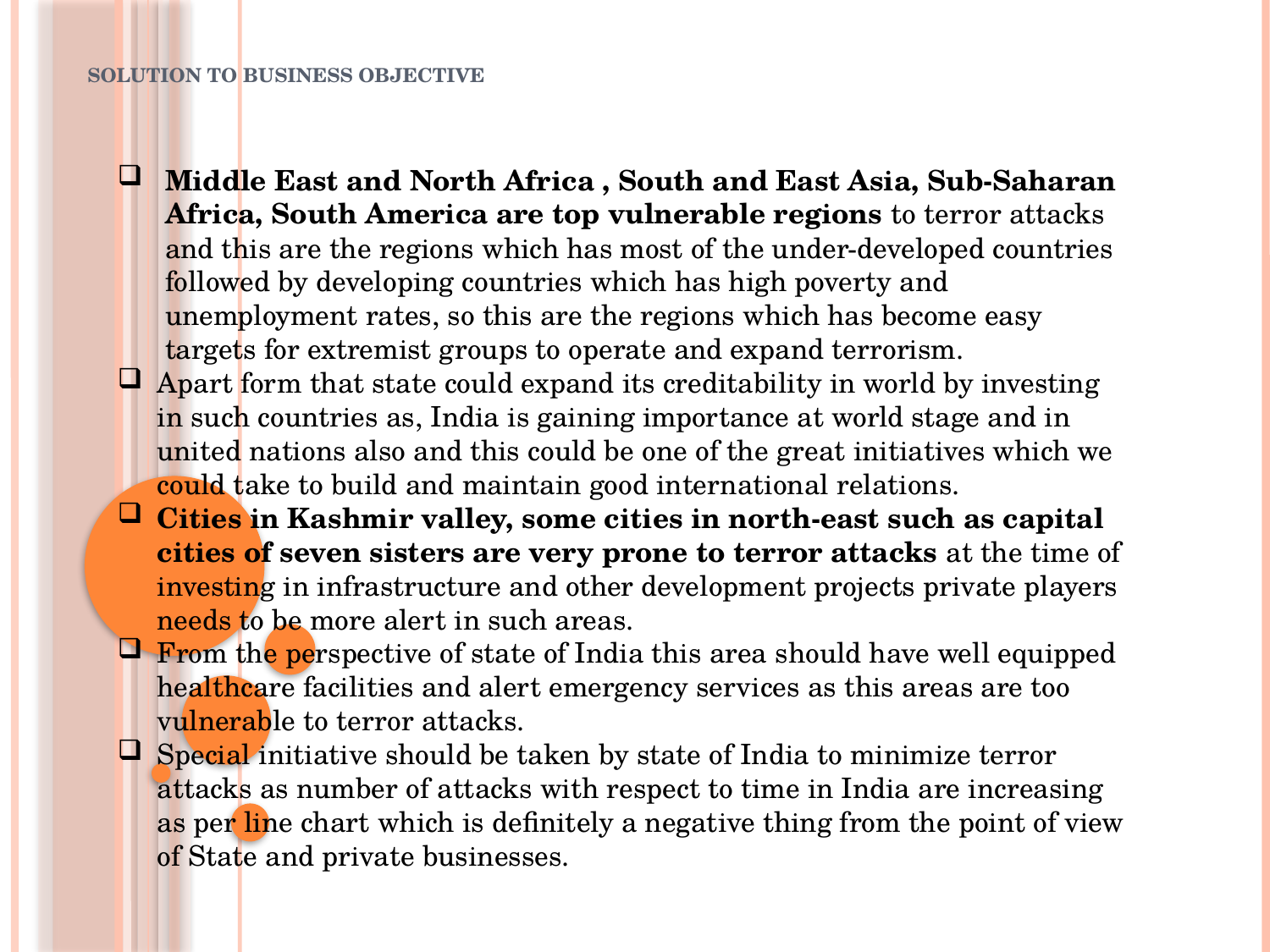

# Solution to Business Objective
Middle East and North Africa , South and East Asia, Sub-Saharan Africa, South America are top vulnerable regions to terror attacks and this are the regions which has most of the under-developed countries followed by developing countries which has high poverty and unemployment rates, so this are the regions which has become easy targets for extremist groups to operate and expand terrorism.
Apart form that state could expand its creditability in world by investing in such countries as, India is gaining importance at world stage and in united nations also and this could be one of the great initiatives which we could take to build and maintain good international relations.
Cities in Kashmir valley, some cities in north-east such as capital cities of seven sisters are very prone to terror attacks at the time of investing in infrastructure and other development projects private players needs to be more alert in such areas.
From the perspective of state of India this area should have well equipped healthcare facilities and alert emergency services as this areas are too vulnerable to terror attacks.
Special initiative should be taken by state of India to minimize terror attacks as number of attacks with respect to time in India are increasing as per line chart which is definitely a negative thing from the point of view of State and private businesses.